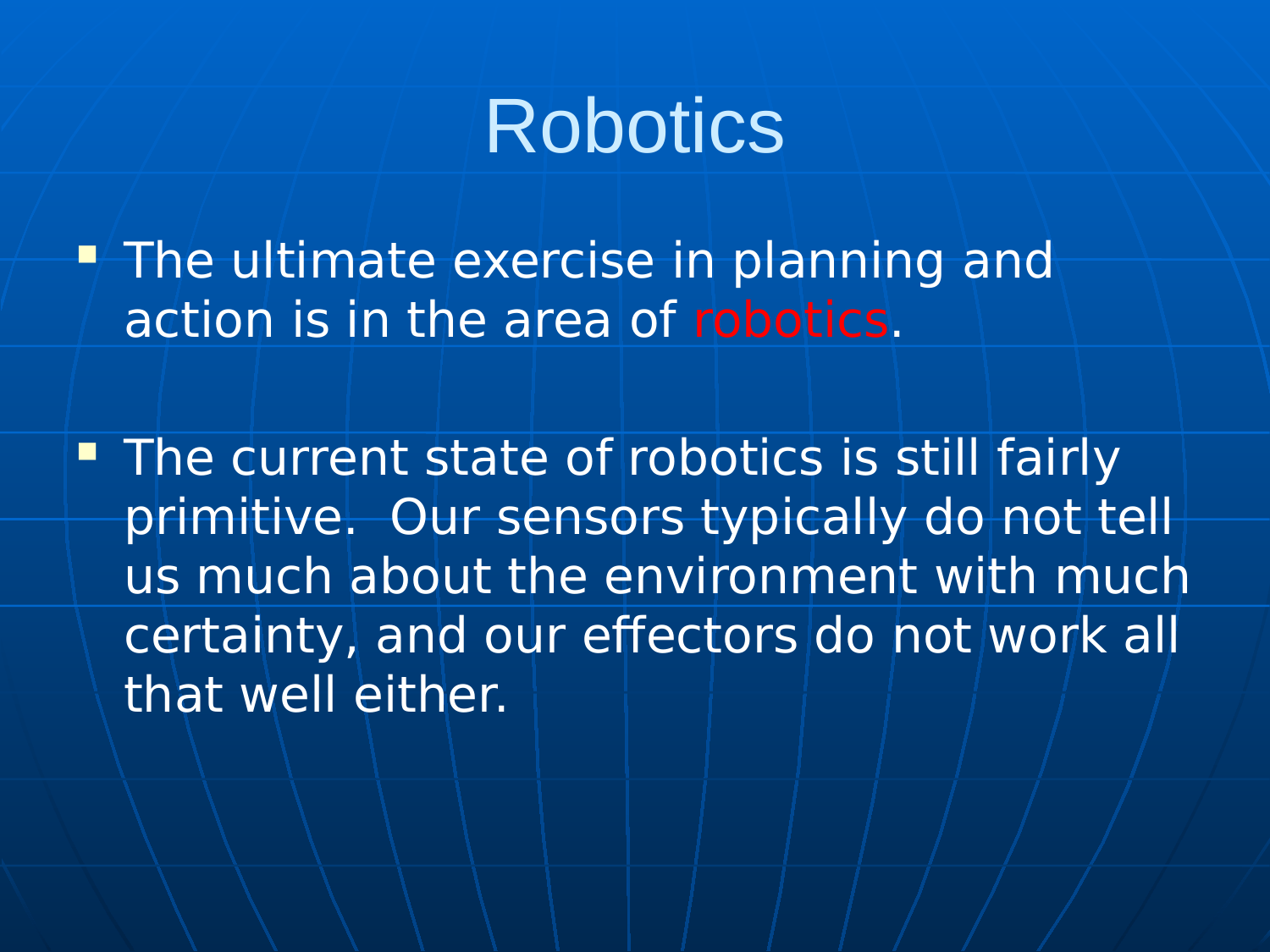

# Robotics
The ultimate exercise in planning and action is in the area of robotics.

The current state of robotics is still fairly primitive.  Our sensors typically do not tell us much about the environment with much certainty, and our effectors do not work all that well either.